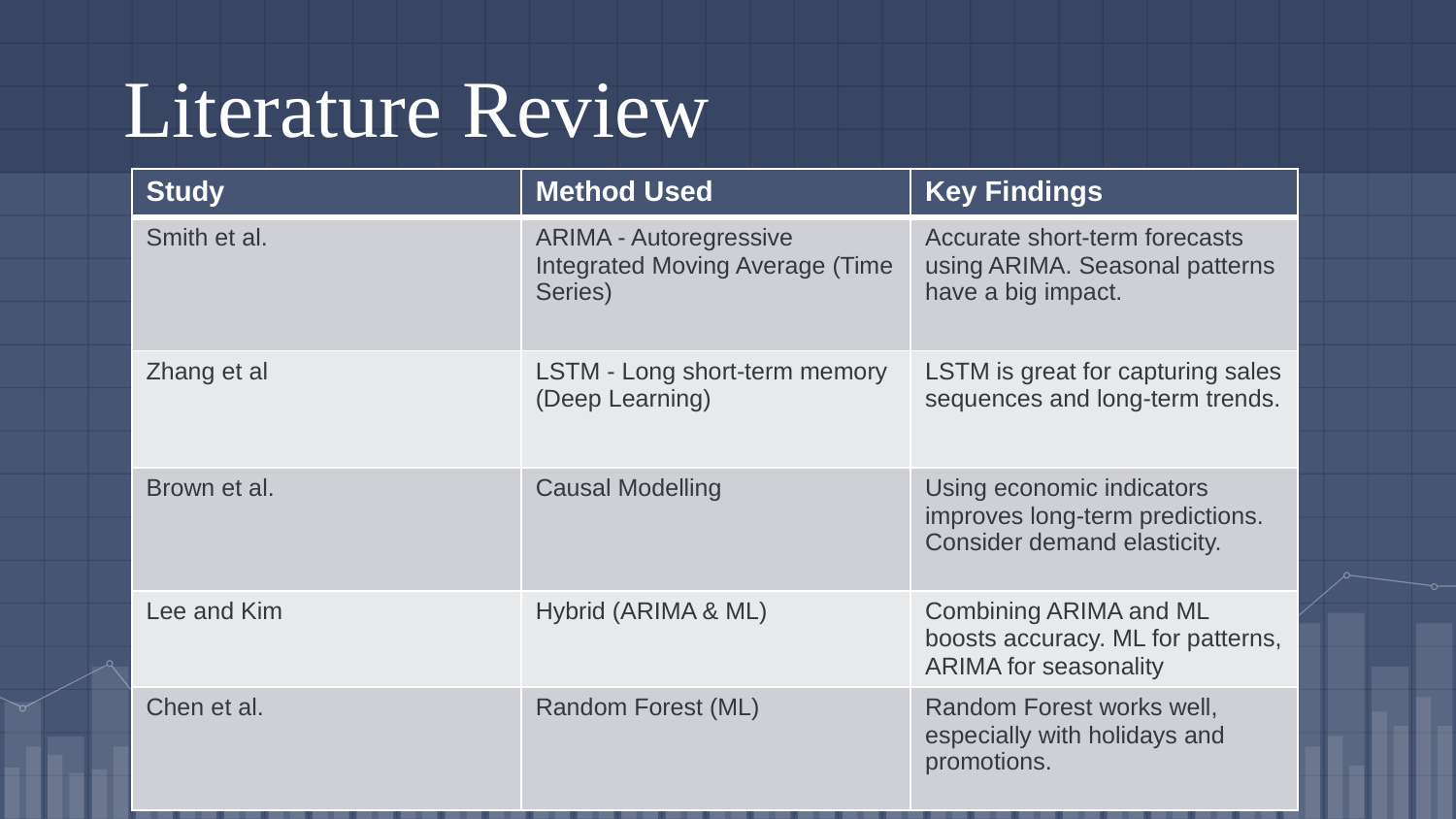

# Literature Review
| Study | Method Used | Key Findings |
| --- | --- | --- |
| Smith et al. | ARIMA - Autoregressive Integrated Moving Average (Time Series) | Accurate short-term forecasts using ARIMA. Seasonal patterns have a big impact. |
| Zhang et al | LSTM - Long short-term memory (Deep Learning) | LSTM is great for capturing sales sequences and long-term trends. |
| Brown et al. | Causal Modelling | Using economic indicators improves long-term predictions. Consider demand elasticity. |
| Lee and Kim | Hybrid (ARIMA & ML) | Combining ARIMA and ML boosts accuracy. ML for patterns, ARIMA for seasonality |
| Chen et al. | Random Forest (ML) | Random Forest works well, especially with holidays and promotions. |